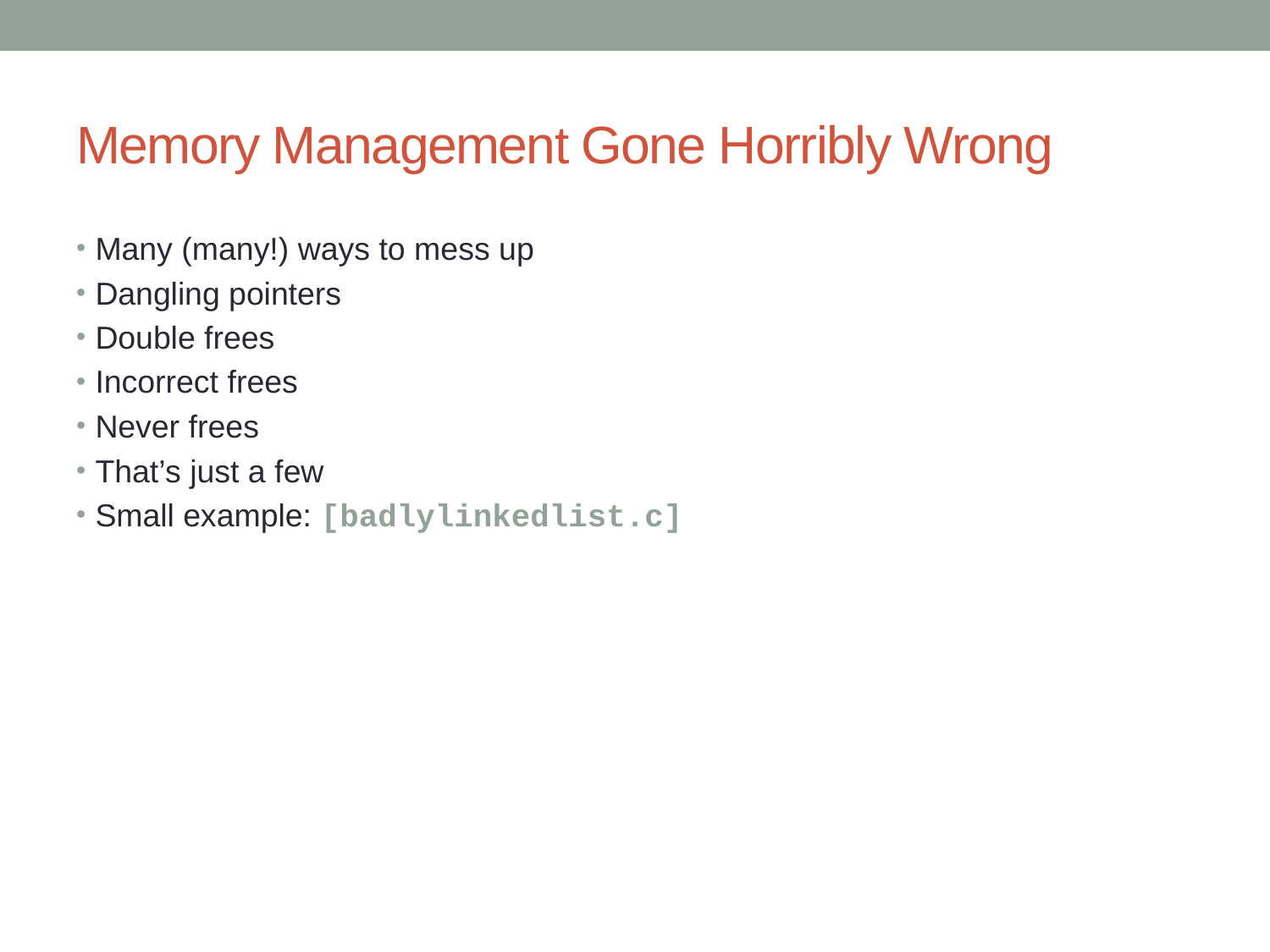

# Memory Management Gone Horribly Wrong
Many (many!) ways to mess up
Dangling pointers
Double frees
Incorrect frees
Never frees
That’s just a few
Small example: [badlylinkedlist.c]